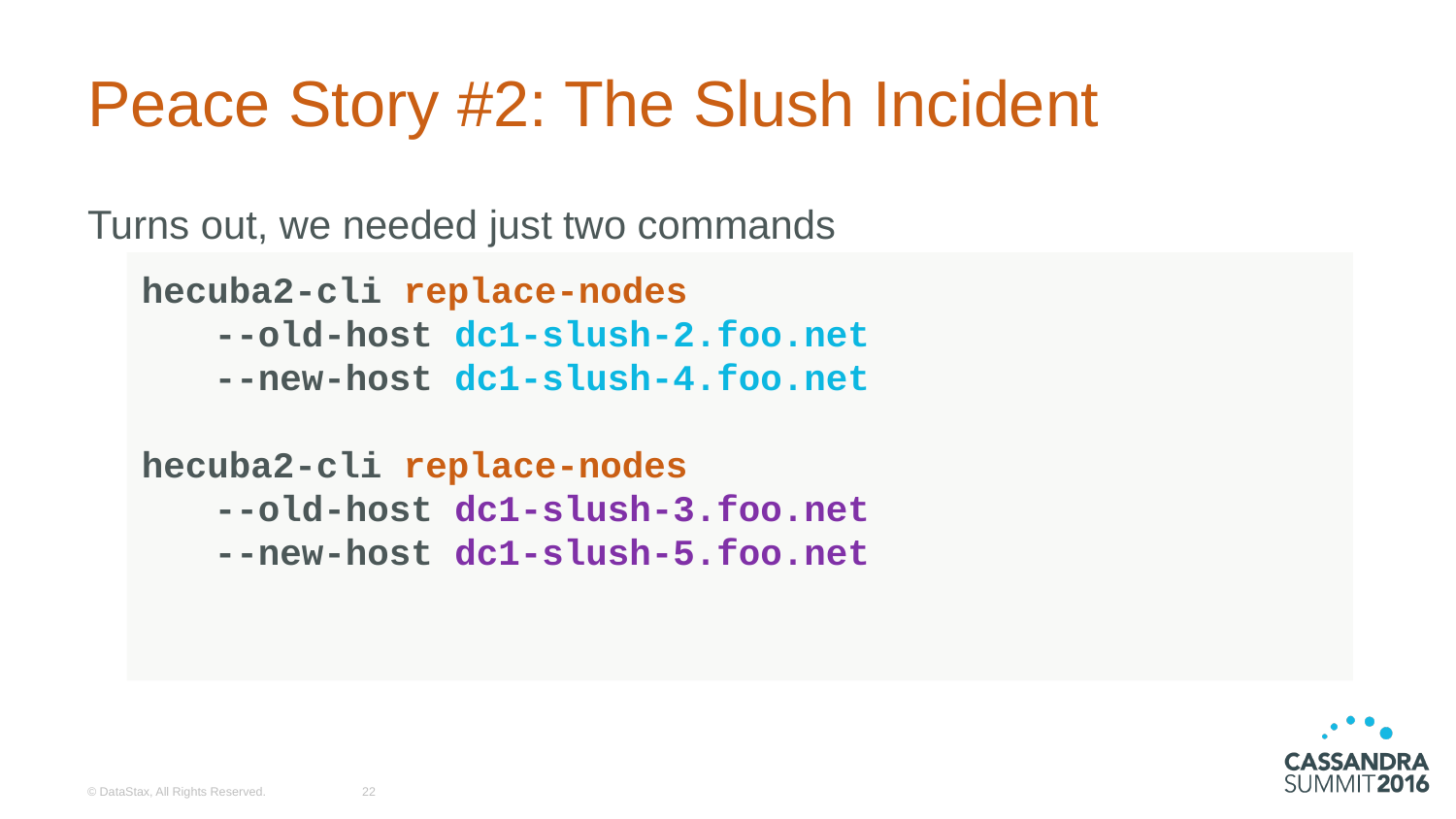

# Peace Story #2: The Slush Incident
Turns out, we needed just two commands

hecuba2-cli replace-nodes
--old-host dc1-slush-2.foo.net
--new-host dc1-slush-4.foo.net

hecuba2-cli replace-nodes
--old-host dc1-slush-3.foo.net
--new-host dc1-slush-5.foo.net
© DataStax, All Rights Reserved.
22